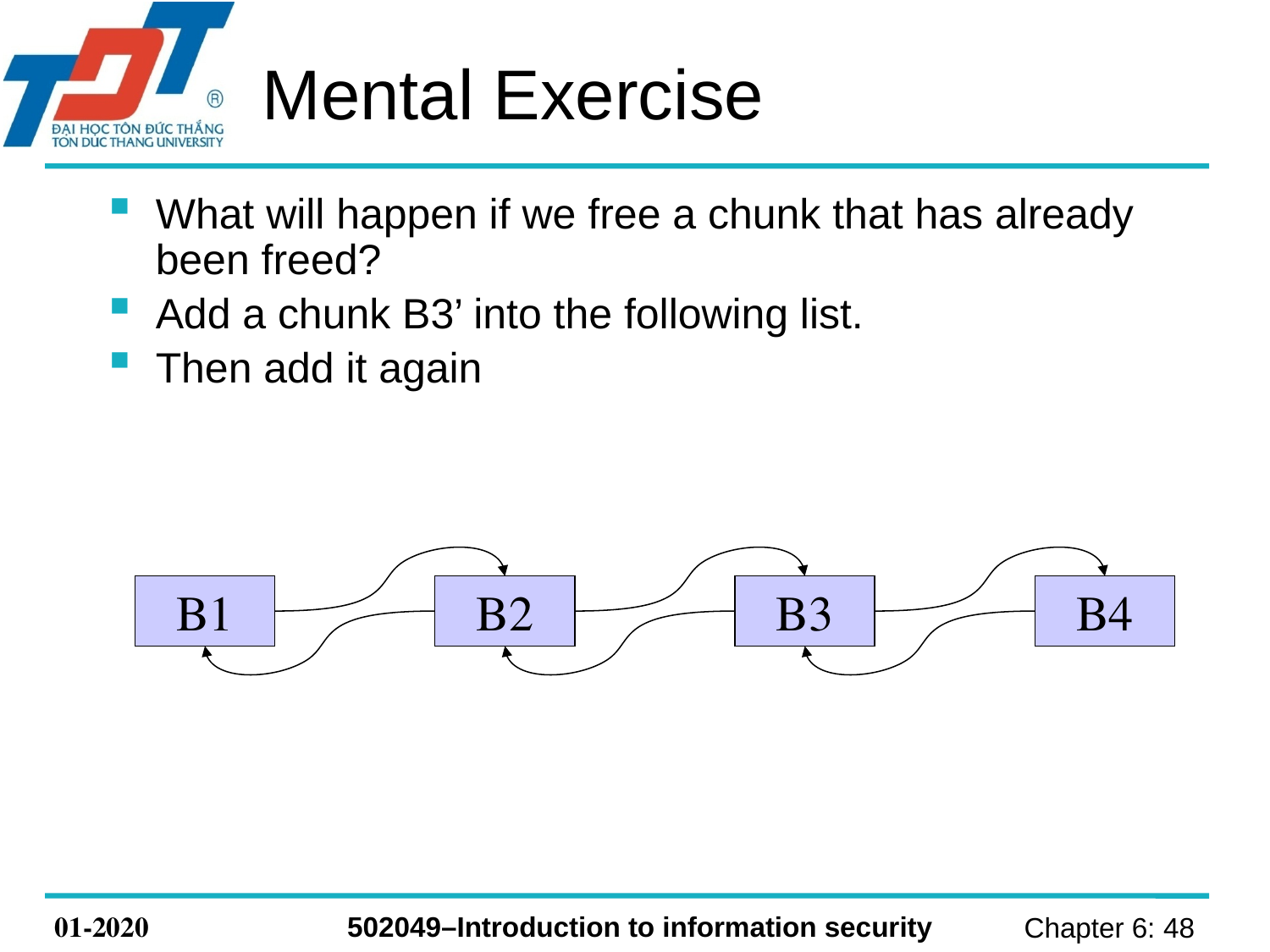

# Mental Exercise
What will happen if we free a chunk that has already been freed?
Add a chunk B3’ into the following list.
Then add it again
B1
B2
B3
B4